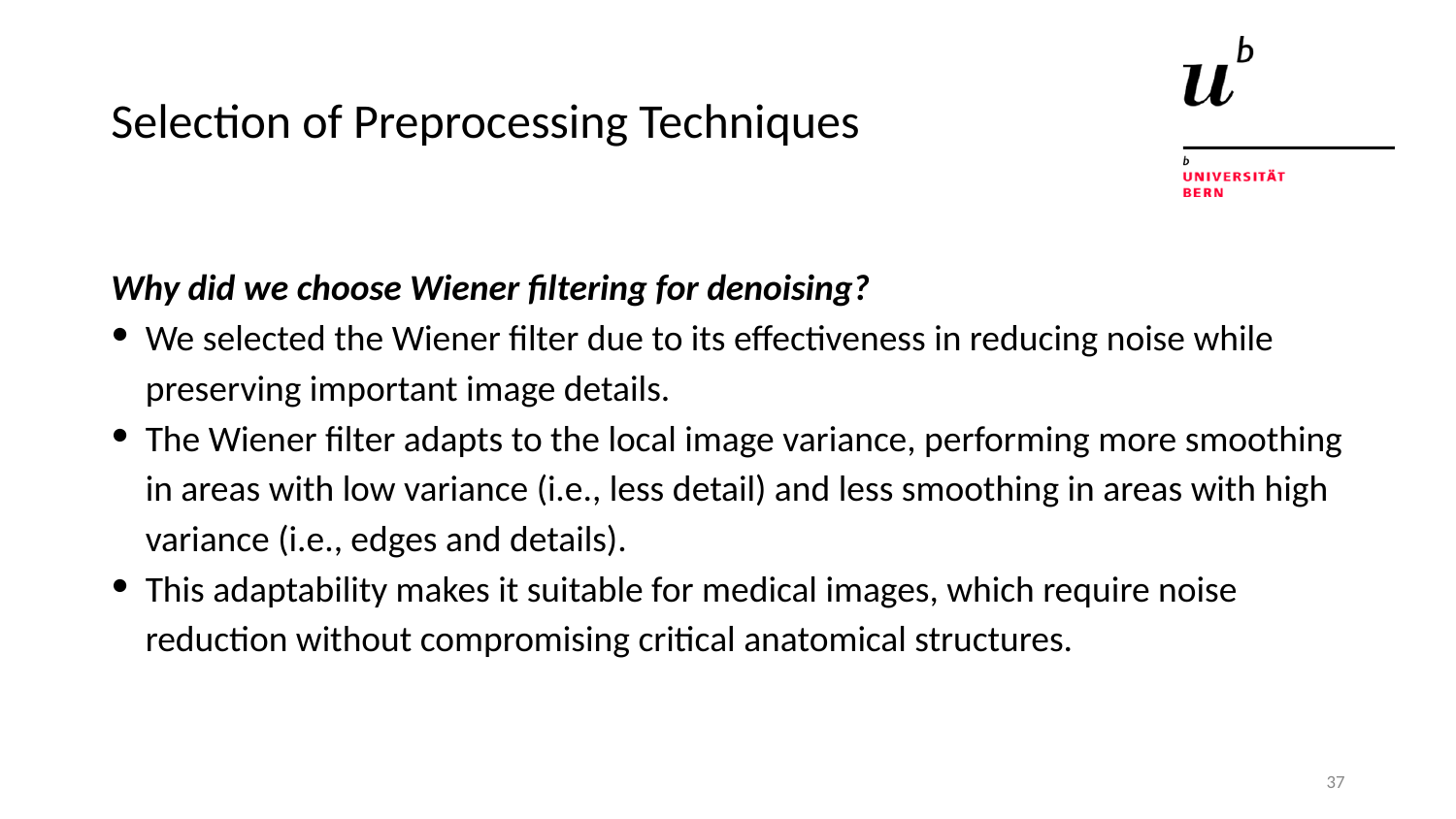

# Selection of Preprocessing Techniques
Why did we choose Wiener filtering for denoising?
We selected the Wiener filter due to its effectiveness in reducing noise while preserving important image details.
The Wiener filter adapts to the local image variance, performing more smoothing in areas with low variance (i.e., less detail) and less smoothing in areas with high variance (i.e., edges and details).
This adaptability makes it suitable for medical images, which require noise reduction without compromising critical anatomical structures.
37